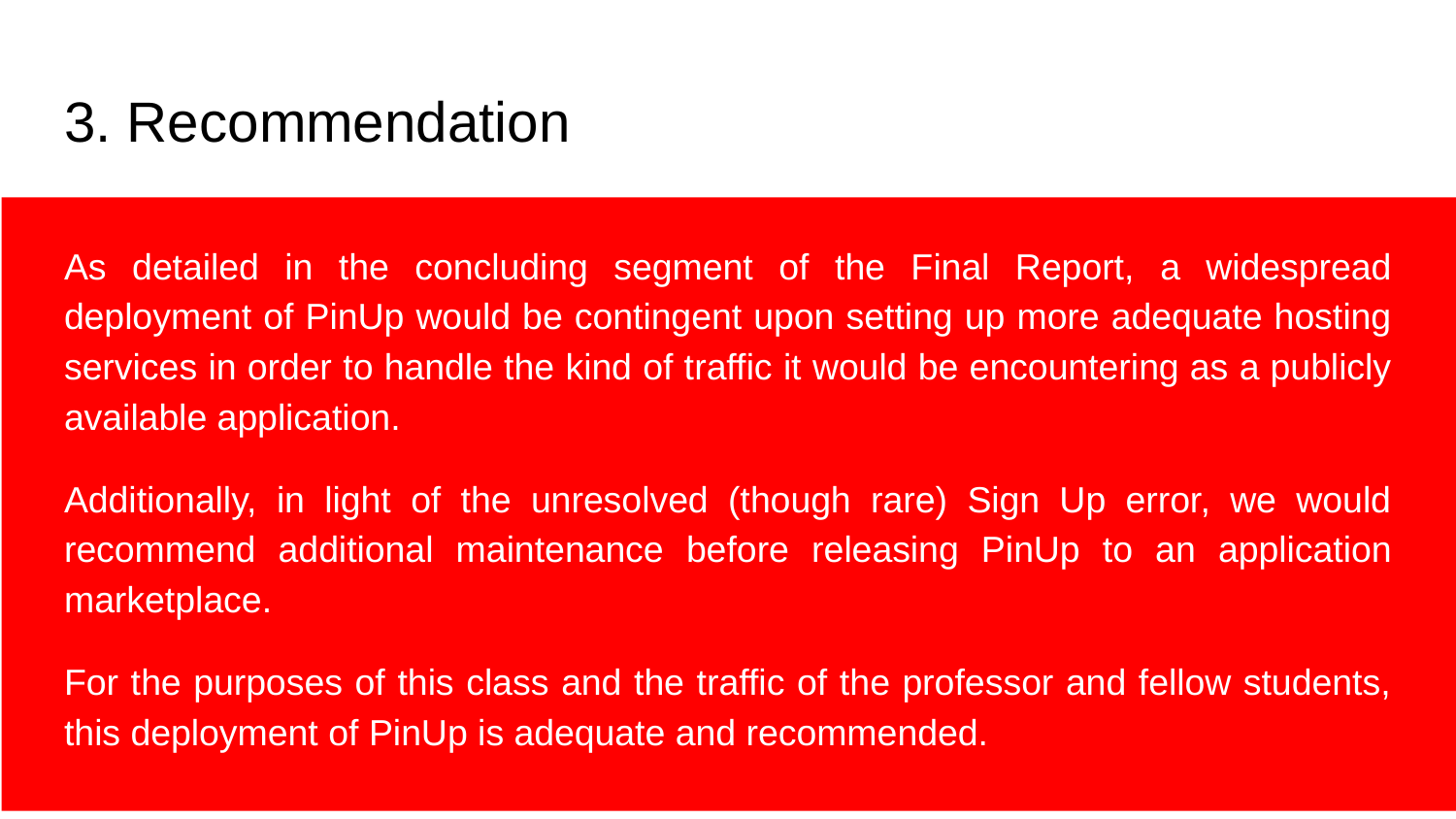

# 3. Recommendation

As detailed in the concluding segment of the Final Report, a widespread deployment of PinUp would be contingent upon setting up more adequate hosting services in order to handle the kind of traffic it would be encountering as a publicly available application.
Additionally, in light of the unresolved (though rare) Sign Up error, we would recommend additional maintenance before releasing PinUp to an application marketplace.
For the purposes of this class and the traffic of the professor and fellow students, this deployment of PinUp is adequate and recommended.